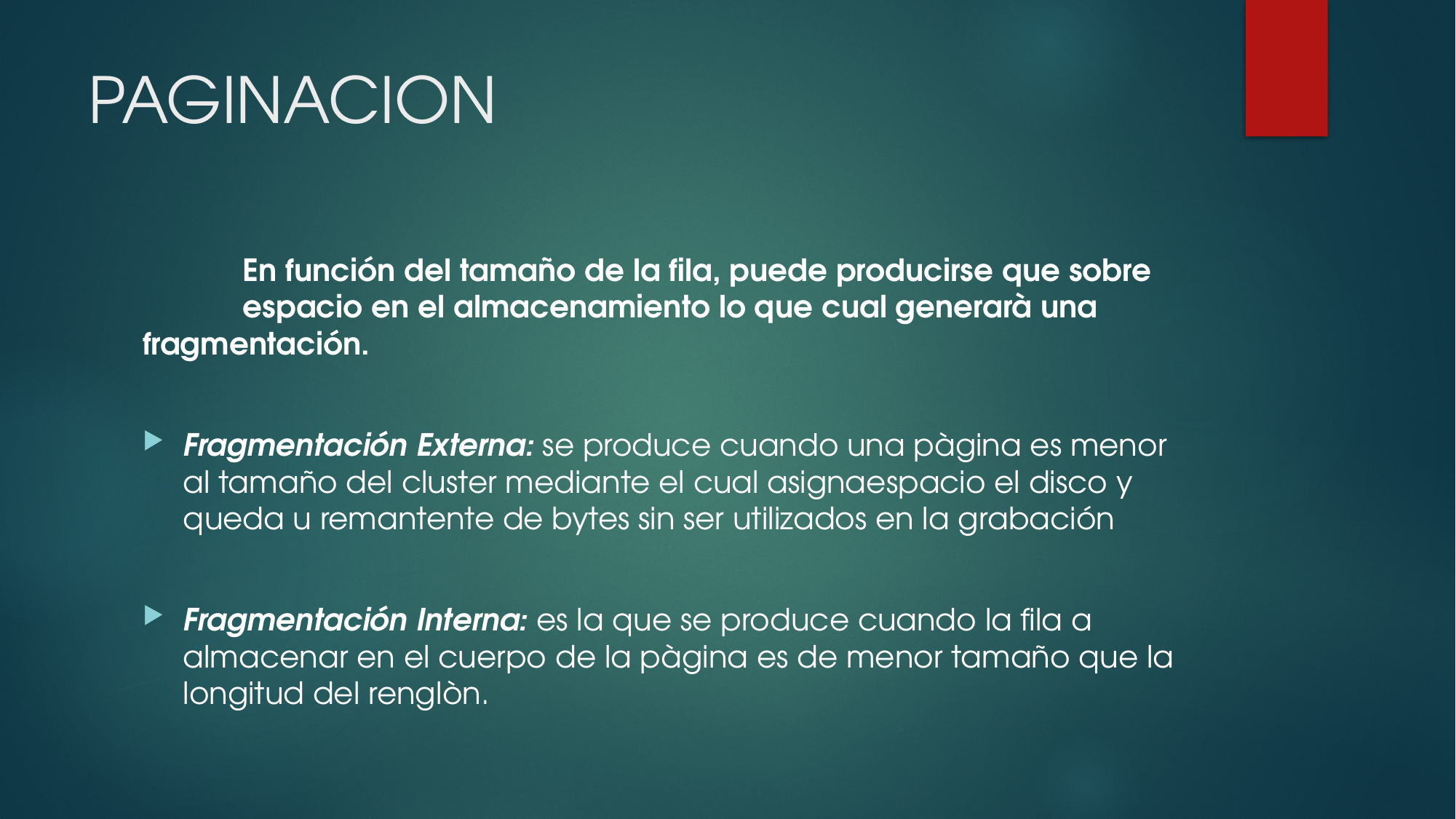

# PAGINACION
	En función del tamaño de la fila, puede producirse que sobre 	espacio en el almacenamiento lo que cual generarà una 	fragmentación.

Fragmentación Externa: se produce cuando una pàgina es menor al tamaño del cluster mediante el cual asignaespacio el disco y queda u remantente de bytes sin ser utilizados en la grabación

Fragmentación Interna: es la que se produce cuando la fila a almacenar en el cuerpo de la pàgina es de menor tamaño que la longitud del renglòn.